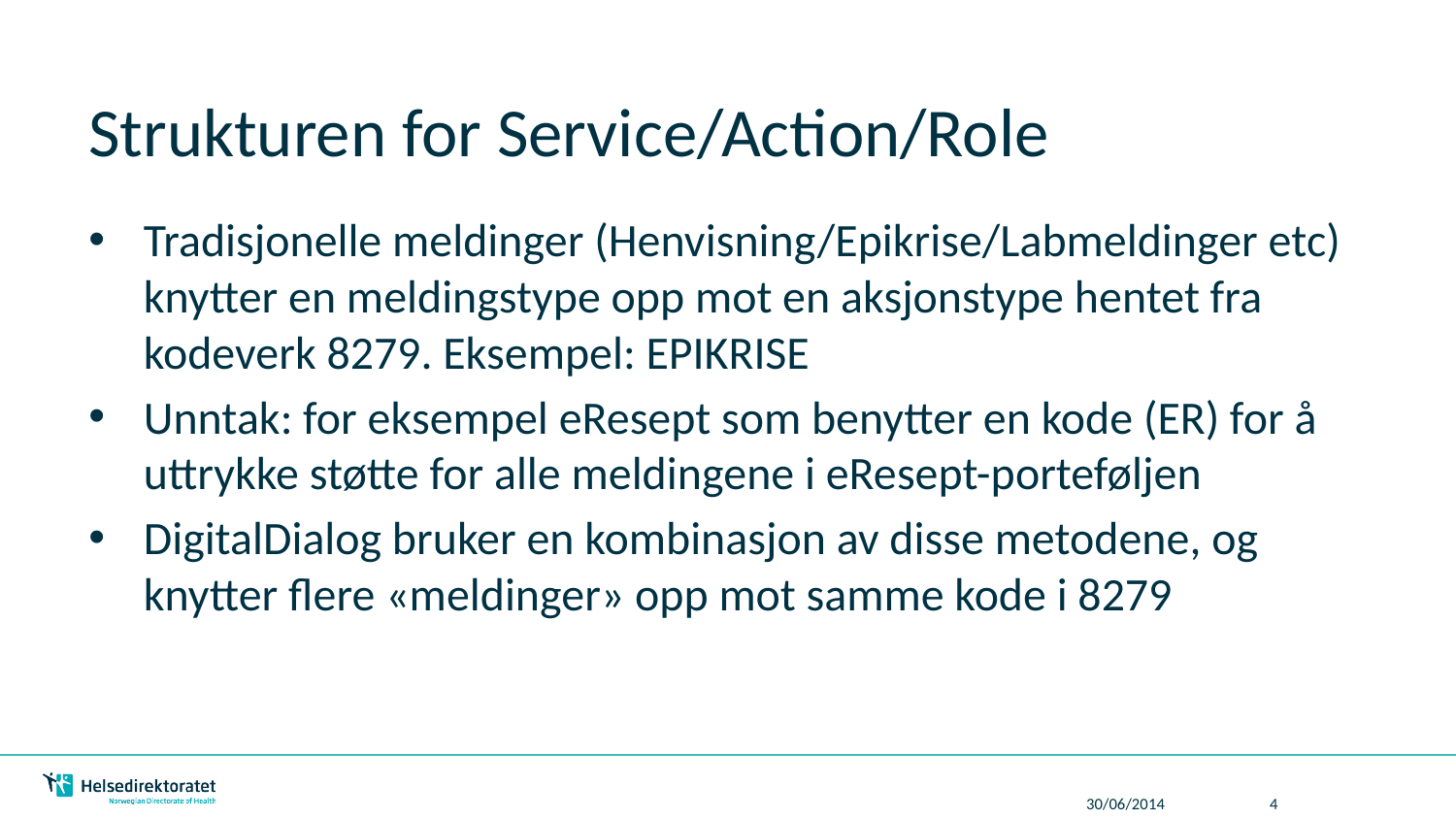

# Strukturen for Service/Action/Role
Tradisjonelle meldinger (Henvisning/Epikrise/Labmeldinger etc) knytter en meldingstype opp mot en aksjonstype hentet fra kodeverk 8279. Eksempel: EPIKRISE
Unntak: for eksempel eResept som benytter en kode (ER) for å uttrykke støtte for alle meldingene i eResept-porteføljen
DigitalDialog bruker en kombinasjon av disse metodene, og knytter flere «meldinger» opp mot samme kode i 8279
30/06/2014
4